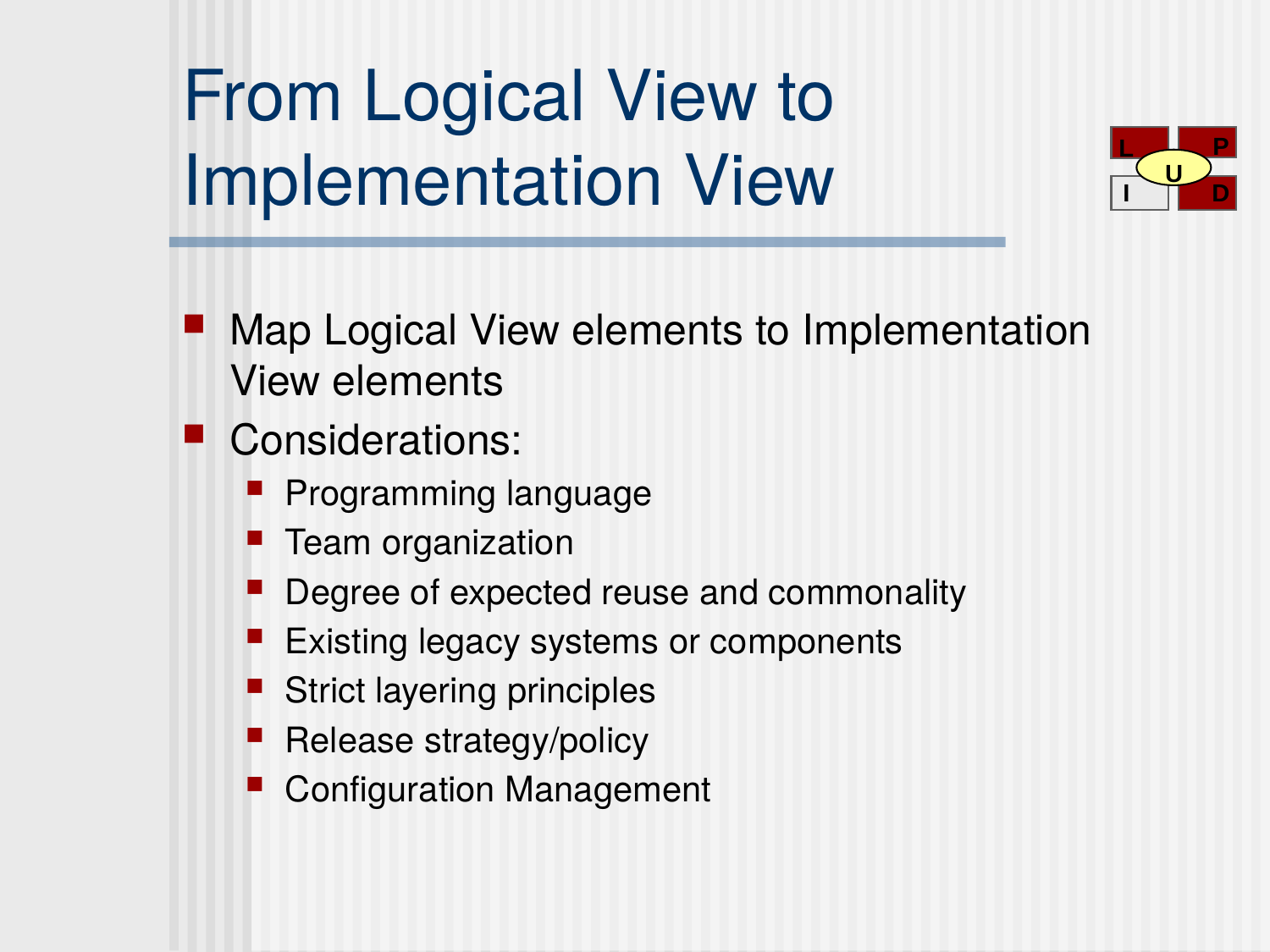

P
L
U

I
D

# From Logical View to Implementation View
Map Logical View elements to Implementation View elements
Considerations:
Programming language
Team organization
Degree of expected reuse and commonality
Existing legacy systems or components
Strict layering principles
Release strategy/policy
Configuration Management